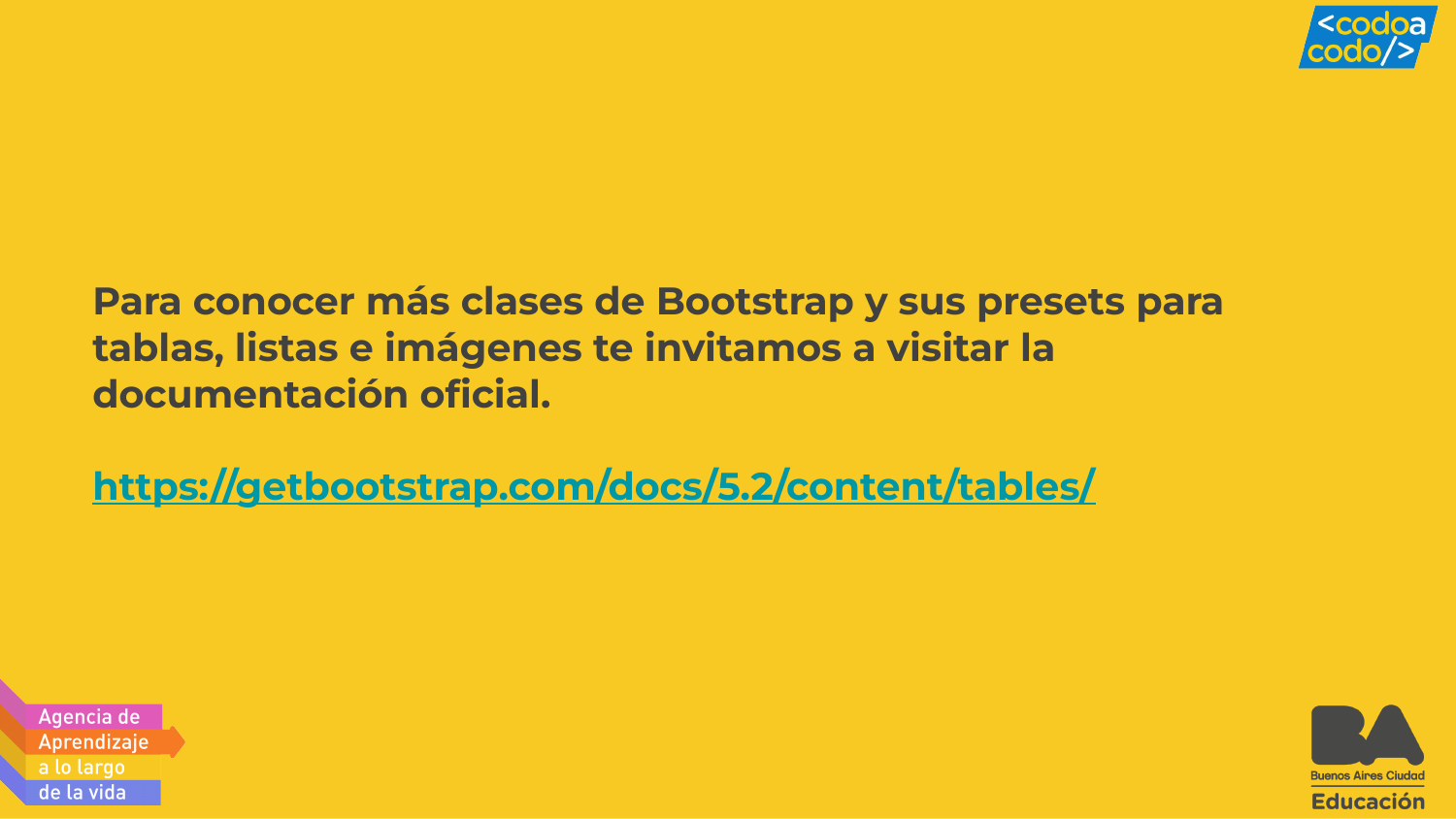

# Para conocer más clases de Bootstrap y sus presets para tablas, listas e imágenes te invitamos a visitar la documentación oficial.

https://getbootstrap.com/docs/5.2/content/tables/